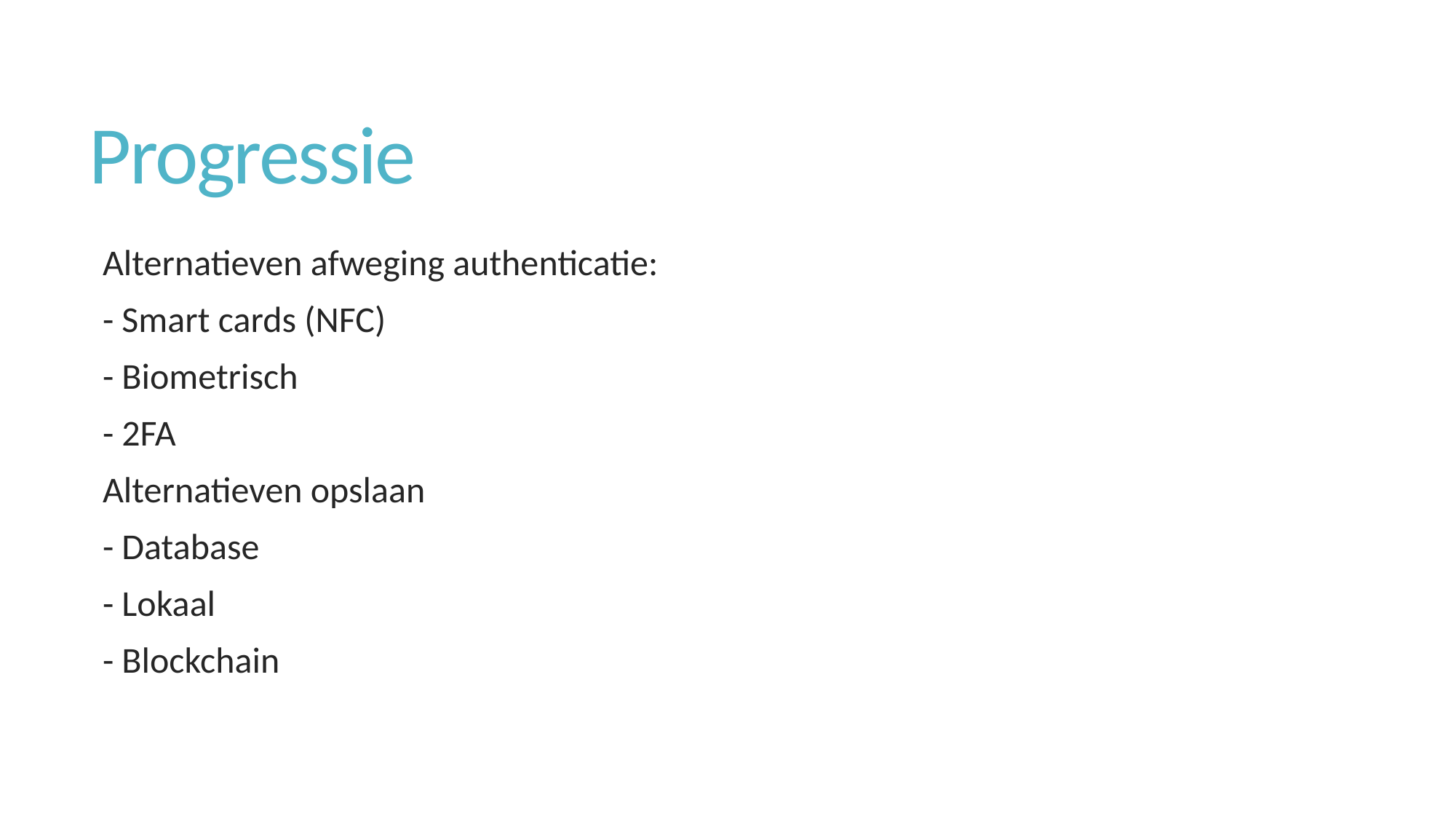

# Progressie
Alternatieven afweging authenticatie:
- Smart cards (NFC)
- Biometrisch
- 2FA
Alternatieven opslaan
- Database
- Lokaal
- Blockchain